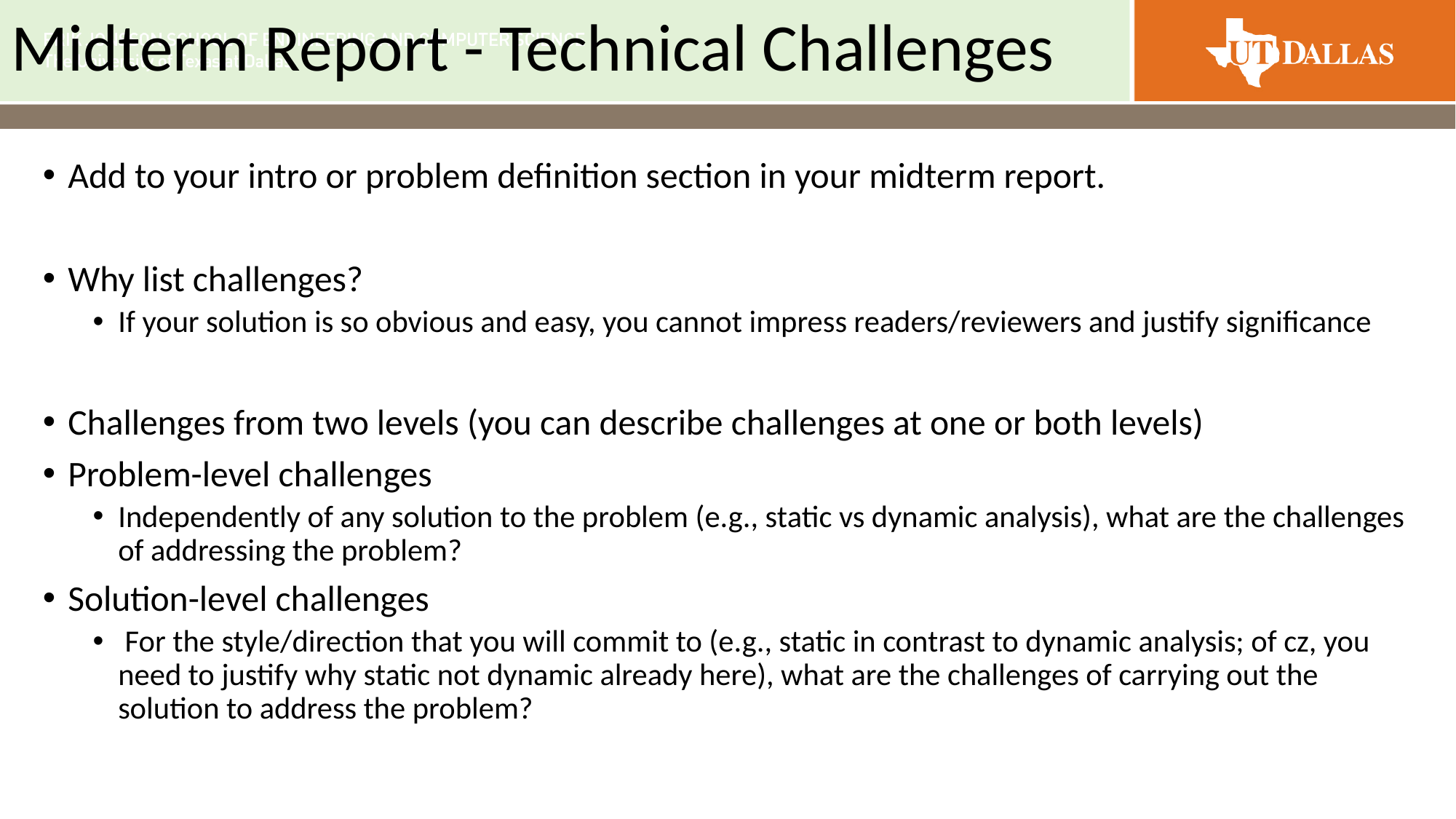

# Midterm Report - Technical Challenges
Add to your intro or problem definition section in your midterm report.

Why list challenges?
If your solution is so obvious and easy, you cannot impress readers/reviewers and justify significance

Challenges from two levels (you can describe challenges at one or both levels)
Problem-level challenges
Independently of any solution to the problem (e.g., static vs dynamic analysis), what are the challenges of addressing the problem?
Solution-level challenges
 For the style/direction that you will commit to (e.g., static in contrast to dynamic analysis; of cz, you need to justify why static not dynamic already here), what are the challenges of carrying out the solution to address the problem?